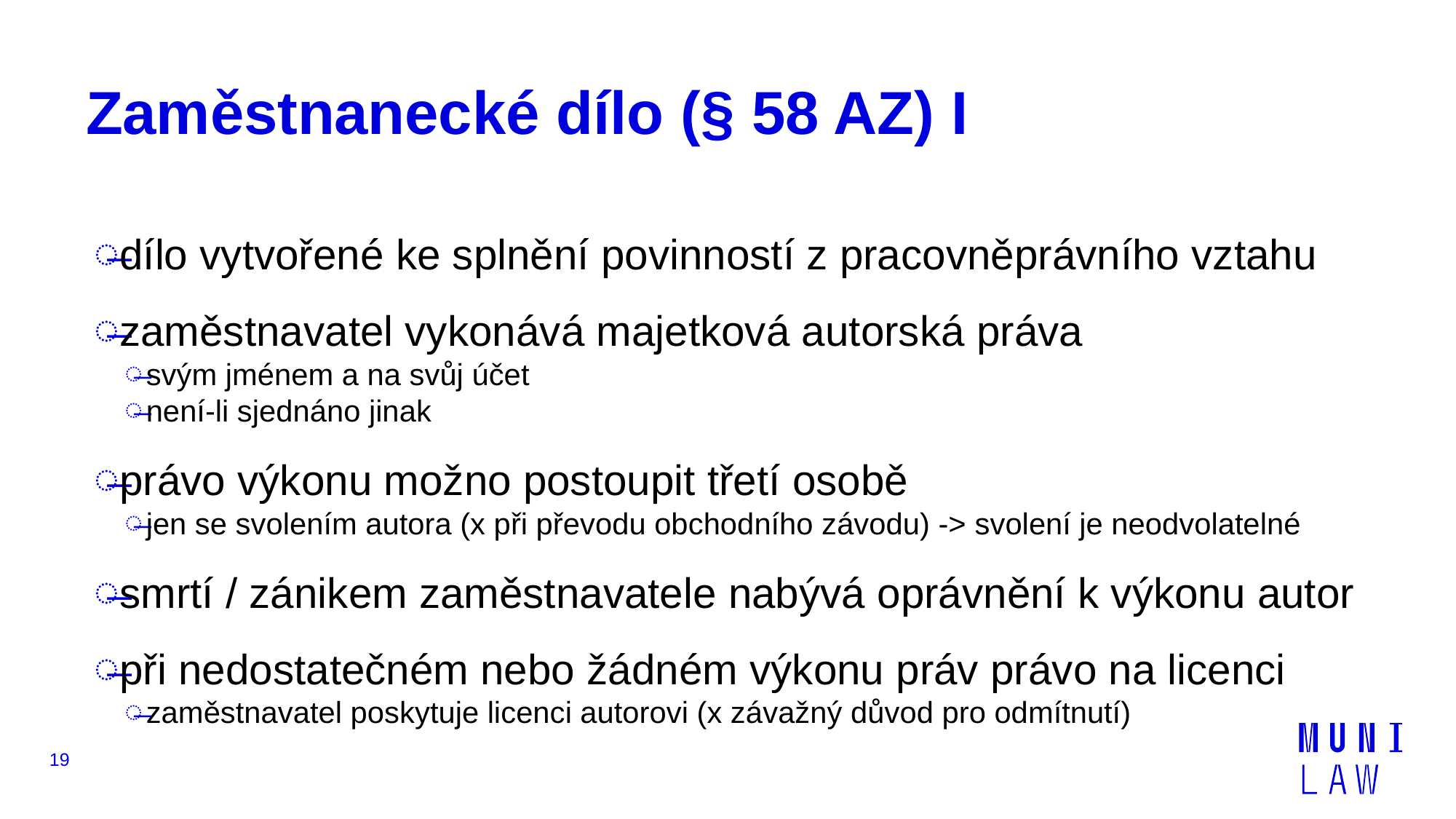

# Zaměstnanecké dílo (§ 58 AZ) I
dílo vytvořené ke splnění povinností z pracovněprávního vztahu
zaměstnavatel vykonává majetková autorská práva
svým jménem a na svůj účet
není-li sjednáno jinak
právo výkonu možno postoupit třetí osobě
jen se svolením autora (x při převodu obchodního závodu) -> svolení je neodvolatelné
smrtí / zánikem zaměstnavatele nabývá oprávnění k výkonu autor
při nedostatečném nebo žádném výkonu práv právo na licenci
zaměstnavatel poskytuje licenci autorovi (x závažný důvod pro odmítnutí)
19